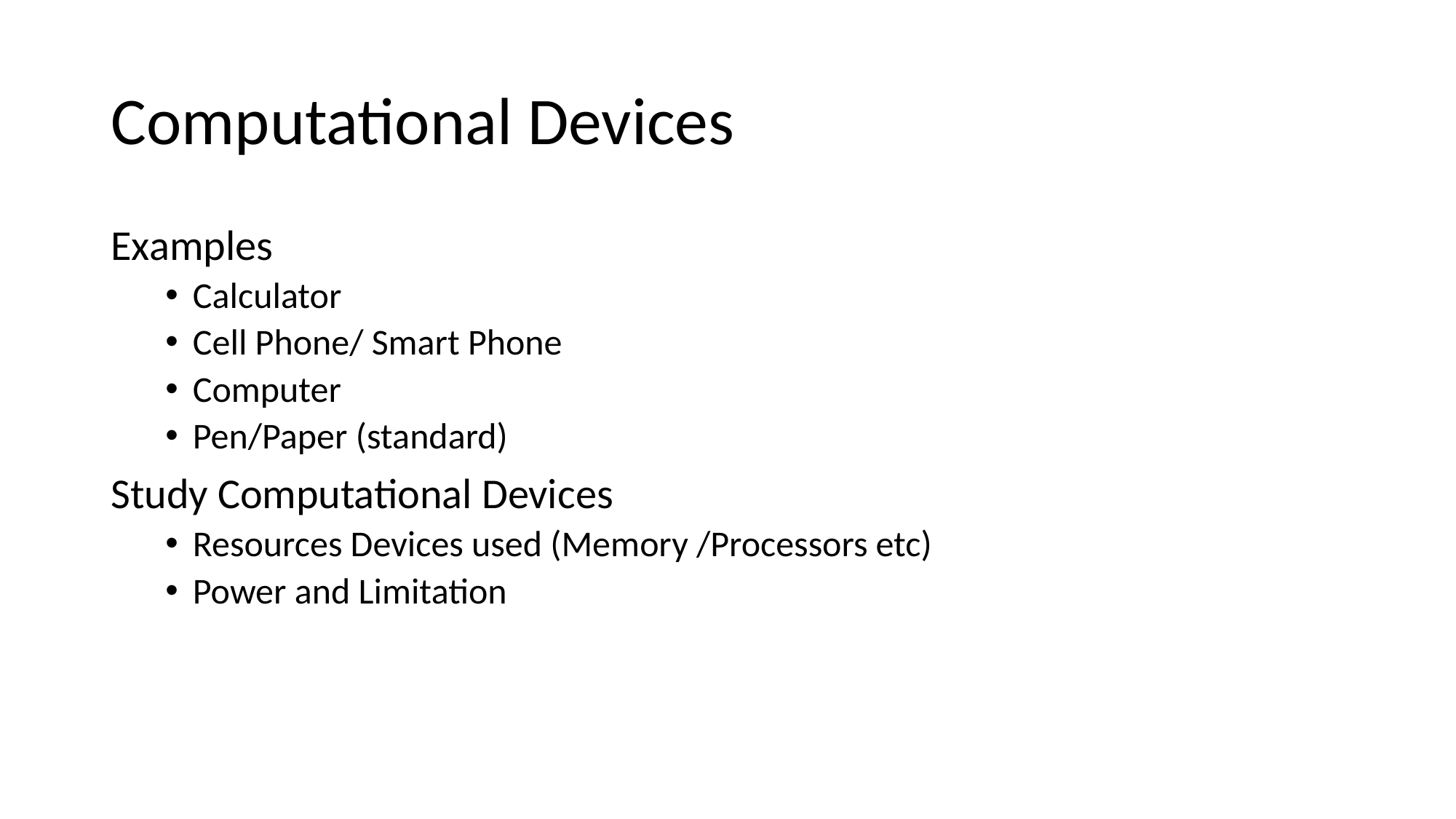

# Computational Devices
Examples
Calculator
Cell Phone/ Smart Phone
Computer
Pen/Paper (standard)
Study Computational Devices
Resources Devices used (Memory /Processors etc)
Power and Limitation